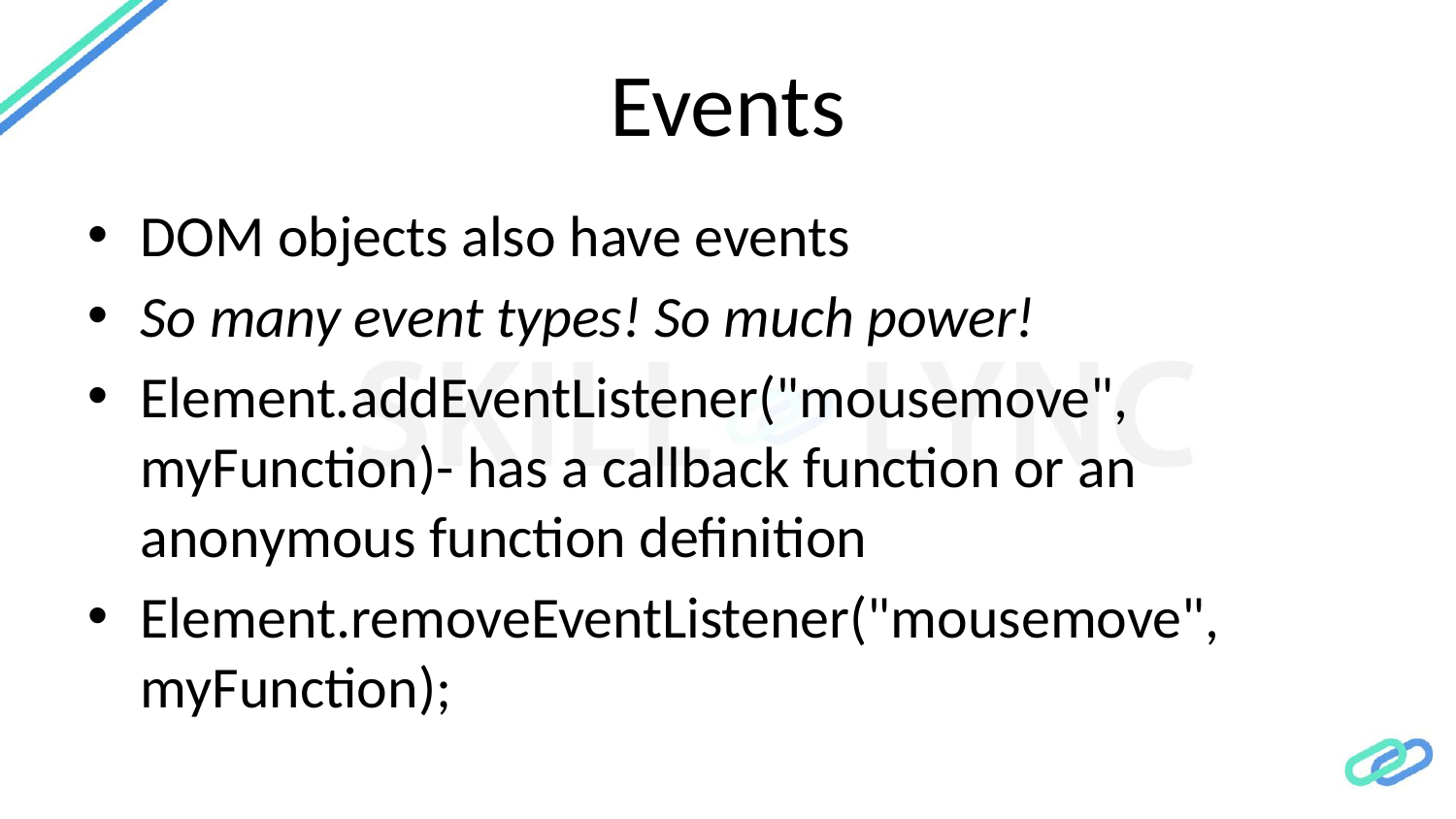

# Events
DOM objects also have events
So many event types! So much power!
Element.addEventListener("mousemove", myFunction)- has a callback function or an anonymous function definition
Element.removeEventListener("mousemove", myFunction);